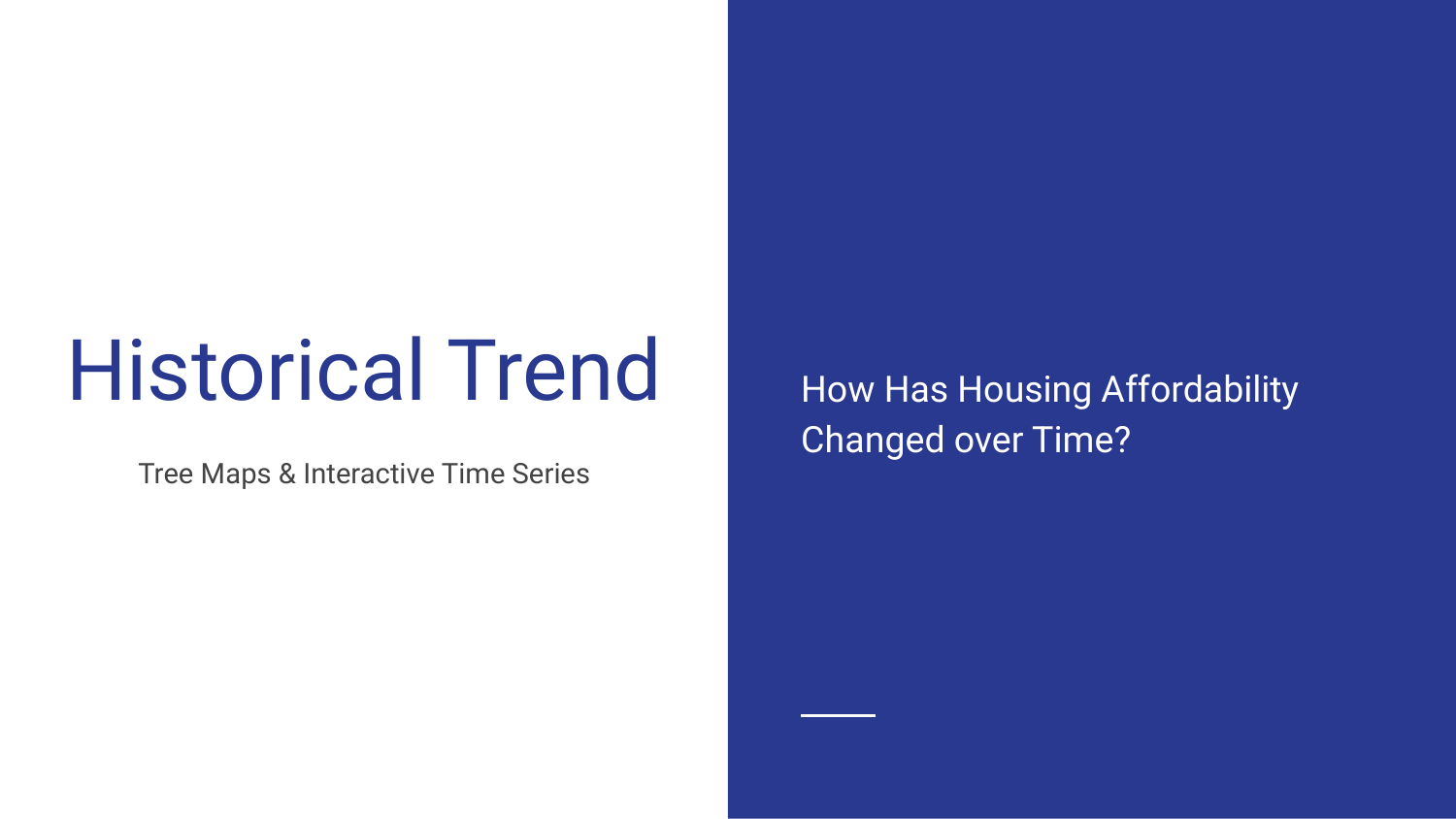

How Has Housing Affordability Changed over Time?
# Historical Trend
Tree Maps & Interactive Time Series